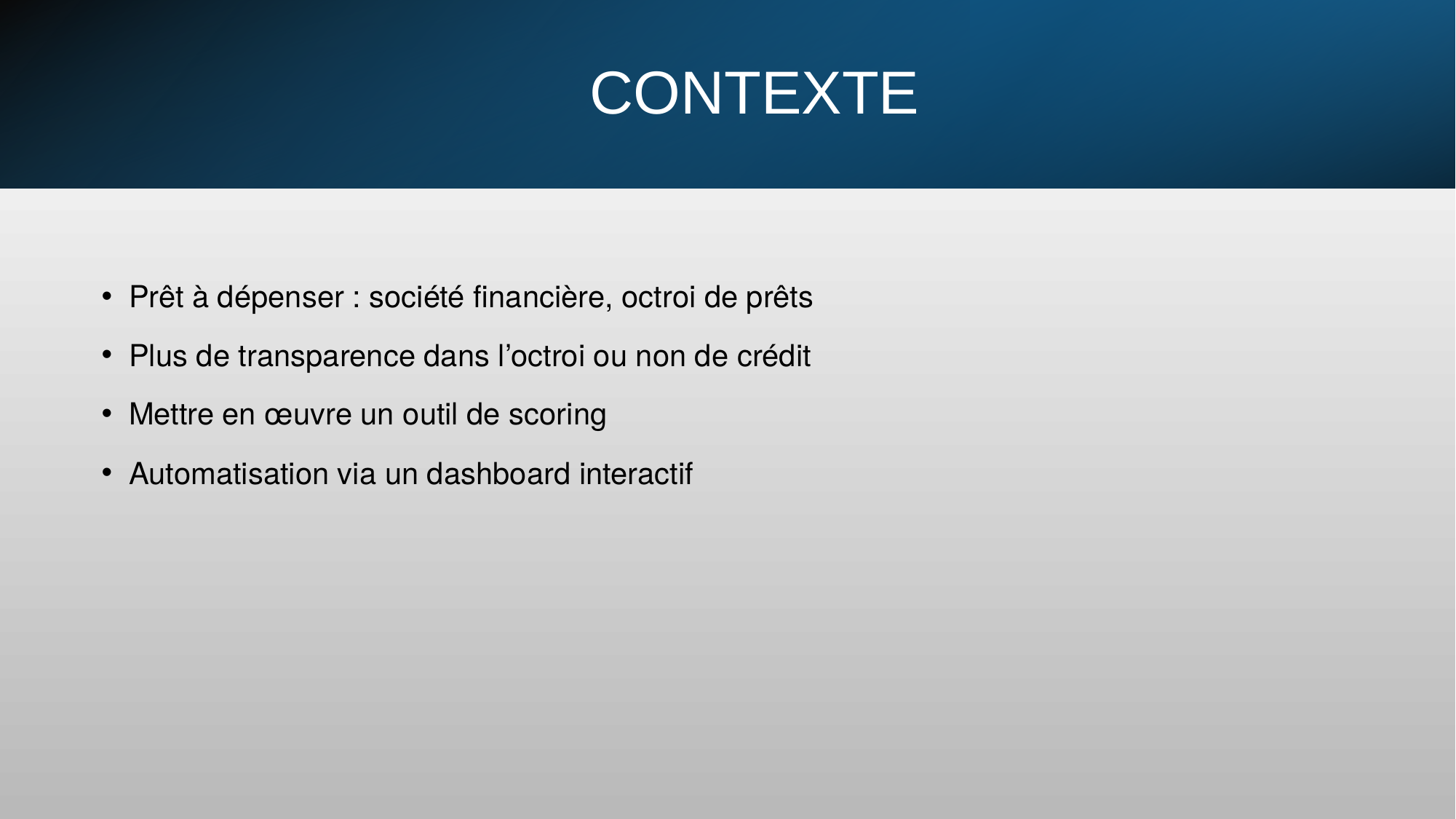

# Nettoyage des do
contexte
Prêt à dépenser : société financière, octroi de prêts
Plus de transparence dans l’octroi ou non de crédit
Mettre en œuvre un outil de scoring
Automatisation via un dashboard interactif